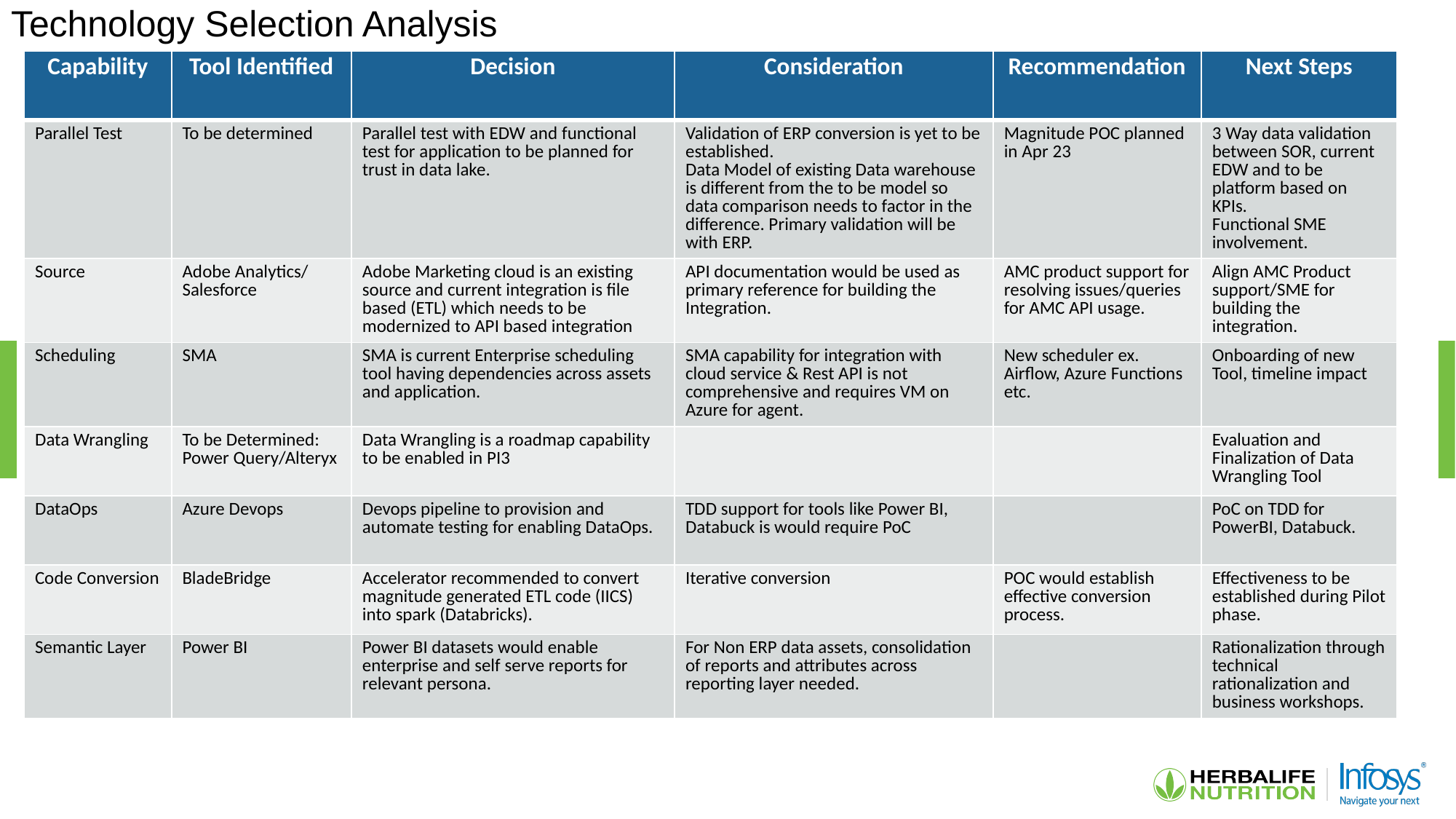

# Technology Selection Analysis
| Capability | Tool Identified | Decision | Consideration | Recommendation | Next Steps |
| --- | --- | --- | --- | --- | --- |
| Parallel Test | To be determined | Parallel test with EDW and functional test for application to be planned for trust in data lake. | Validation of ERP conversion is yet to be established. Data Model of existing Data warehouse is different from the to be model so data comparison needs to factor in the difference. Primary validation will be with ERP. | Magnitude POC planned in Apr 23 | 3 Way data validation between SOR, current EDW and to be platform based on KPIs. Functional SME involvement. |
| Source | Adobe Analytics/ Salesforce | Adobe Marketing cloud is an existing source and current integration is file based (ETL) which needs to be modernized to API based integration | API documentation would be used as primary reference for building the Integration. | AMC product support for resolving issues/queries for AMC API usage. | Align AMC Product support/SME for building the integration. |
| Scheduling | SMA | SMA is current Enterprise scheduling tool having dependencies across assets and application. | SMA capability for integration with cloud service & Rest API is not comprehensive and requires VM on Azure for agent. | New scheduler ex. Airflow, Azure Functions etc. | Onboarding of new Tool, timeline impact |
| Data Wrangling | To be Determined: Power Query/Alteryx | Data Wrangling is a roadmap capability to be enabled in PI3 |  |  | Evaluation and Finalization of Data Wrangling Tool |
| DataOps | Azure Devops | Devops pipeline to provision and automate testing for enabling DataOps. | TDD support for tools like Power BI, Databuck is would require PoC |  | PoC on TDD for PowerBI, Databuck. |
| Code Conversion | BladeBridge | Accelerator recommended to convert magnitude generated ETL code (IICS) into spark (Databricks). | Iterative conversion | POC would establish effective conversion process. | Effectiveness to be established during Pilot phase. |
| Semantic Layer | Power BI | Power BI datasets would enable enterprise and self serve reports for relevant persona. | For Non ERP data assets, consolidation of reports and attributes across reporting layer needed. |  | Rationalization through technical rationalization and business workshops. |